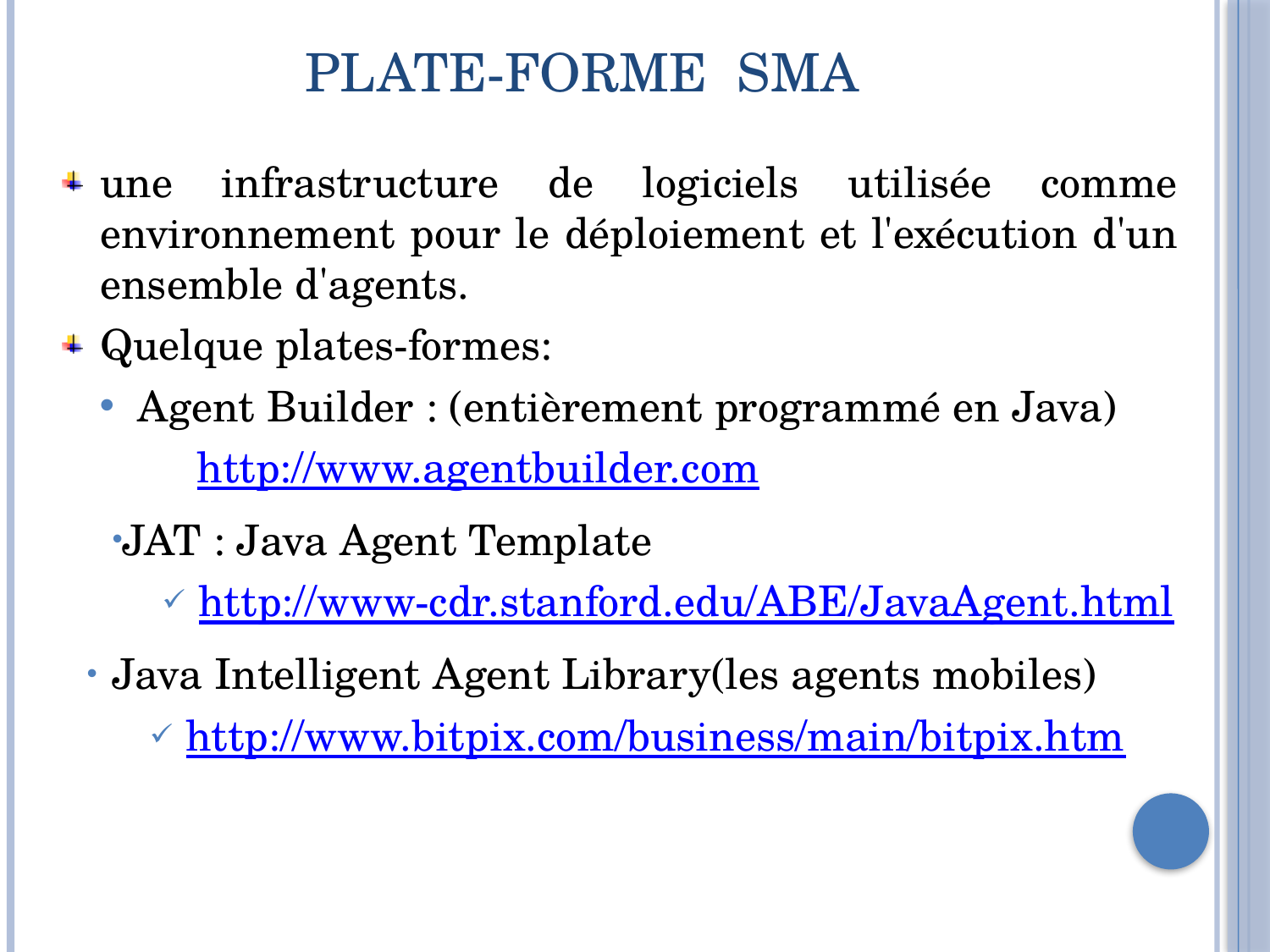

# Plate-forme  SMA
une infrastructure de logiciels utilisée comme environnement pour le déploiement et l'exécution d'un ensemble d'agents.
Quelque plates-formes:
  Agent Builder : (entièrement programmé en Java)
    http://www.agentbuilder.com
JAT : Java Agent Template
 http://www-cdr.stanford.edu/ABE/JavaAgent.html
 Java Intelligent Agent Library(les agents mobiles)
 http://www.bitpix.com/business/main/bitpix.htm